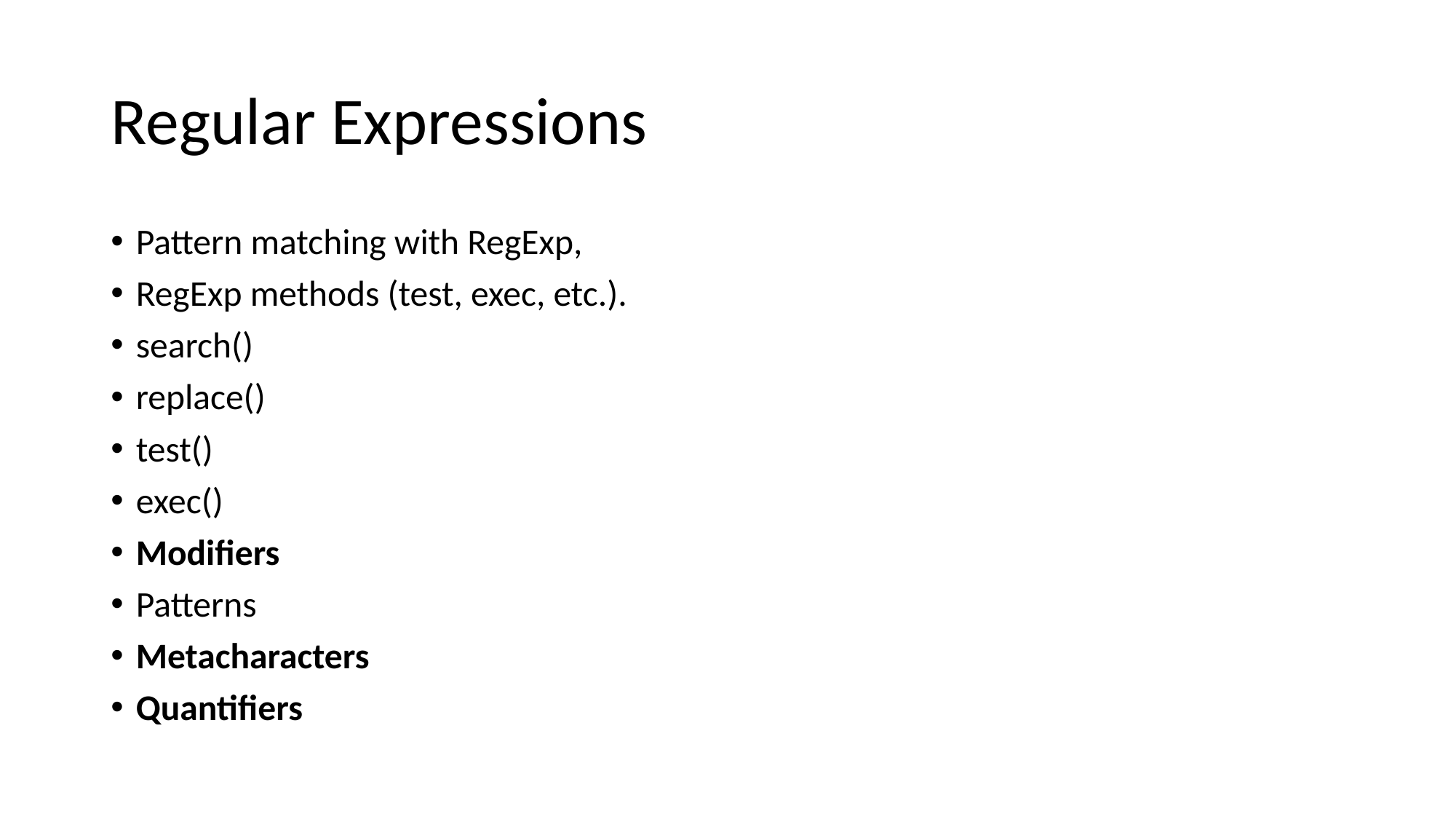

# Regular Expressions
Pattern matching with RegExp,
RegExp methods (test, exec, etc.).
search()
replace()
test()
exec()
Modifiers
Patterns
Metacharacters
Quantifiers